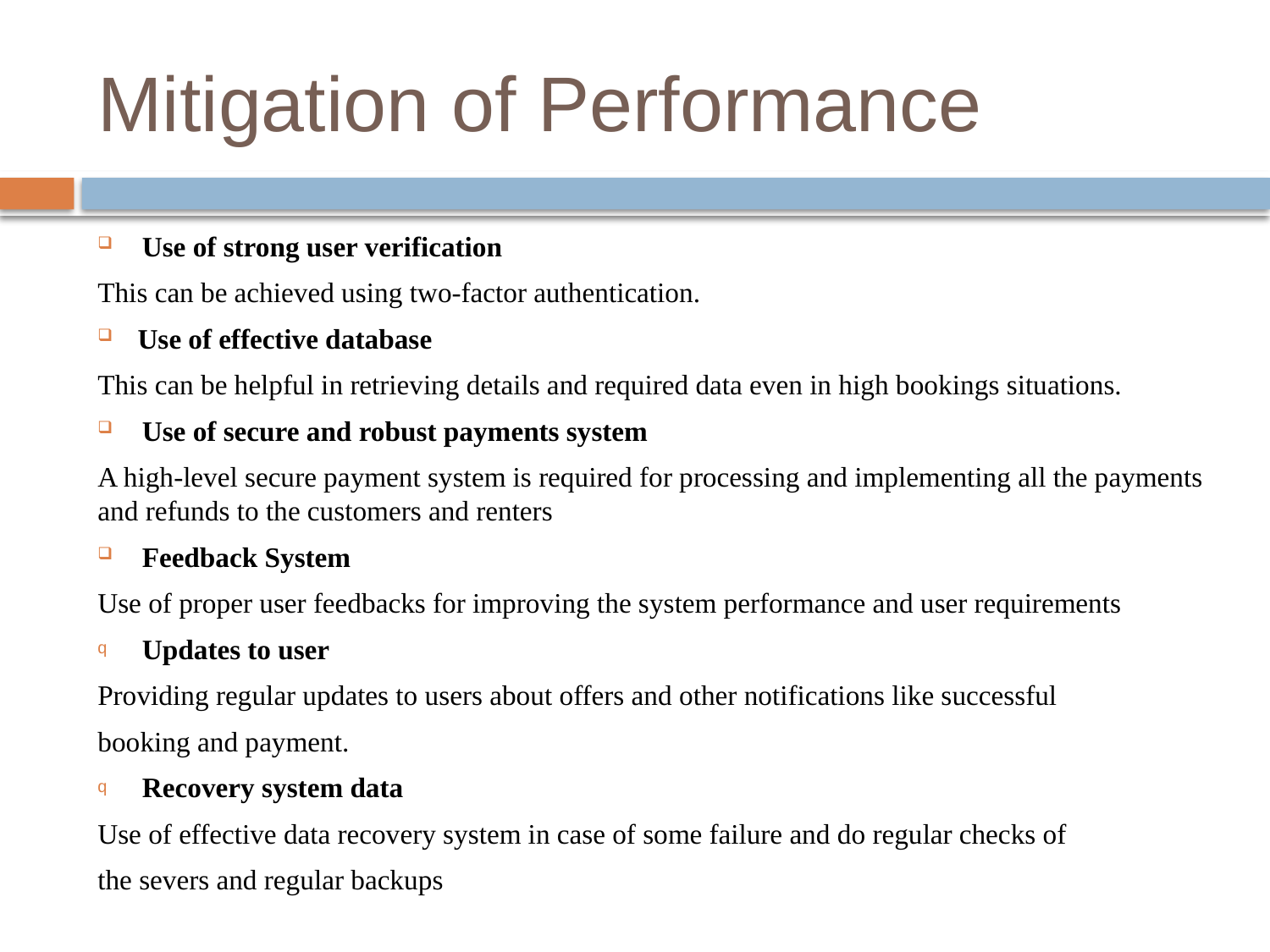

# Mitigation of Performance
Use of strong user verification
This can be achieved using two-factor authentication.
Use of effective database
This can be helpful in retrieving details and required data even in high bookings situations.
Use of secure and robust payments system
A high-level secure payment system is required for processing and implementing all the payments and refunds to the customers and renters
Feedback System
Use of proper user feedbacks for improving the system performance and user requirements
Updates to user
Providing regular updates to users about offers and other notifications like successful
booking and payment.
Recovery system data
Use of effective data recovery system in case of some failure and do regular checks of
the severs and regular backups